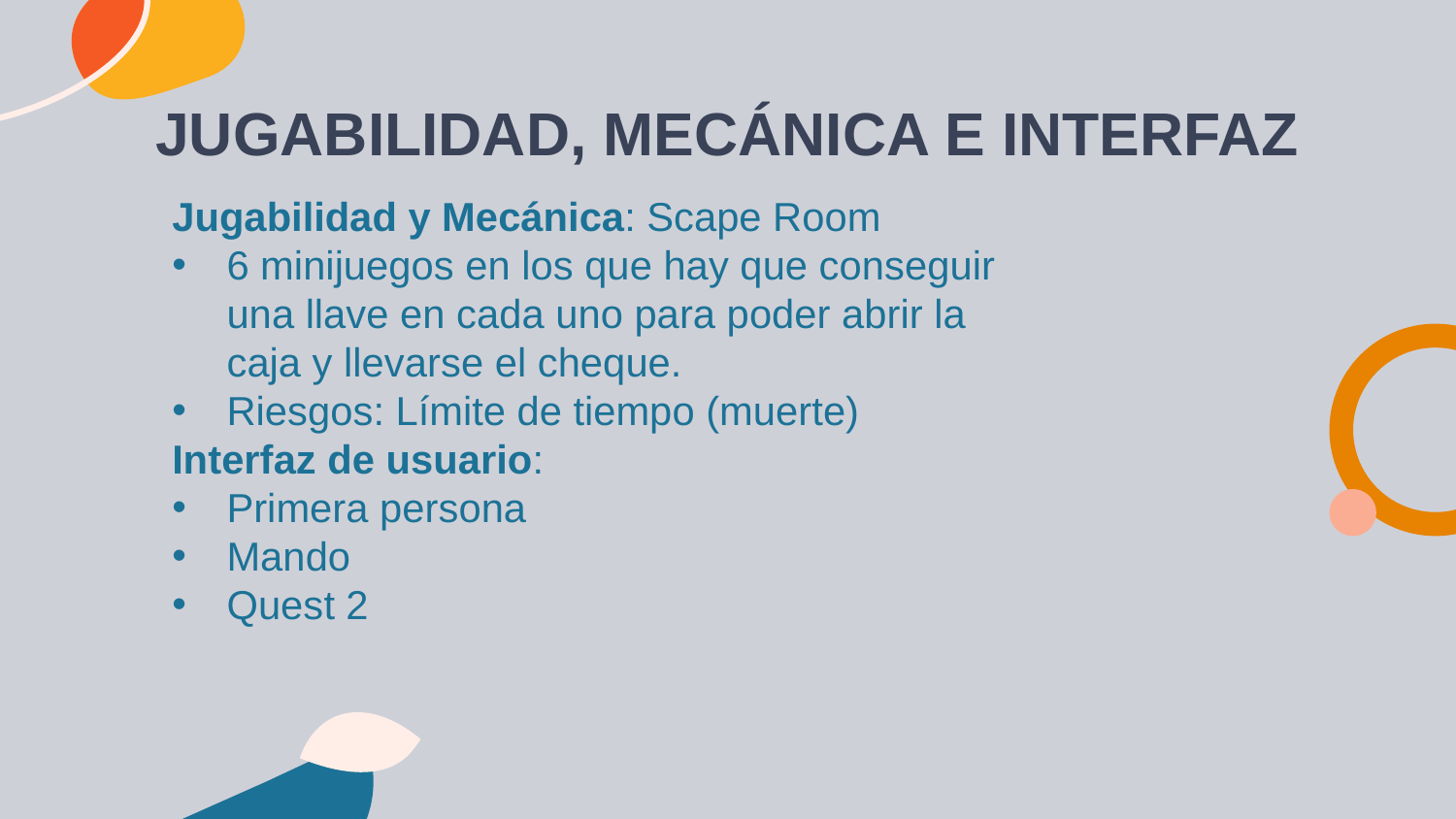

# JUGABILIDAD, MECÁNICA E INTERFAZ
Jugabilidad y Mecánica: Scape Room
6 minijuegos en los que hay que conseguir una llave en cada uno para poder abrir la caja y llevarse el cheque.
Riesgos: Límite de tiempo (muerte)
Interfaz de usuario:
Primera persona
Mando
Quest 2